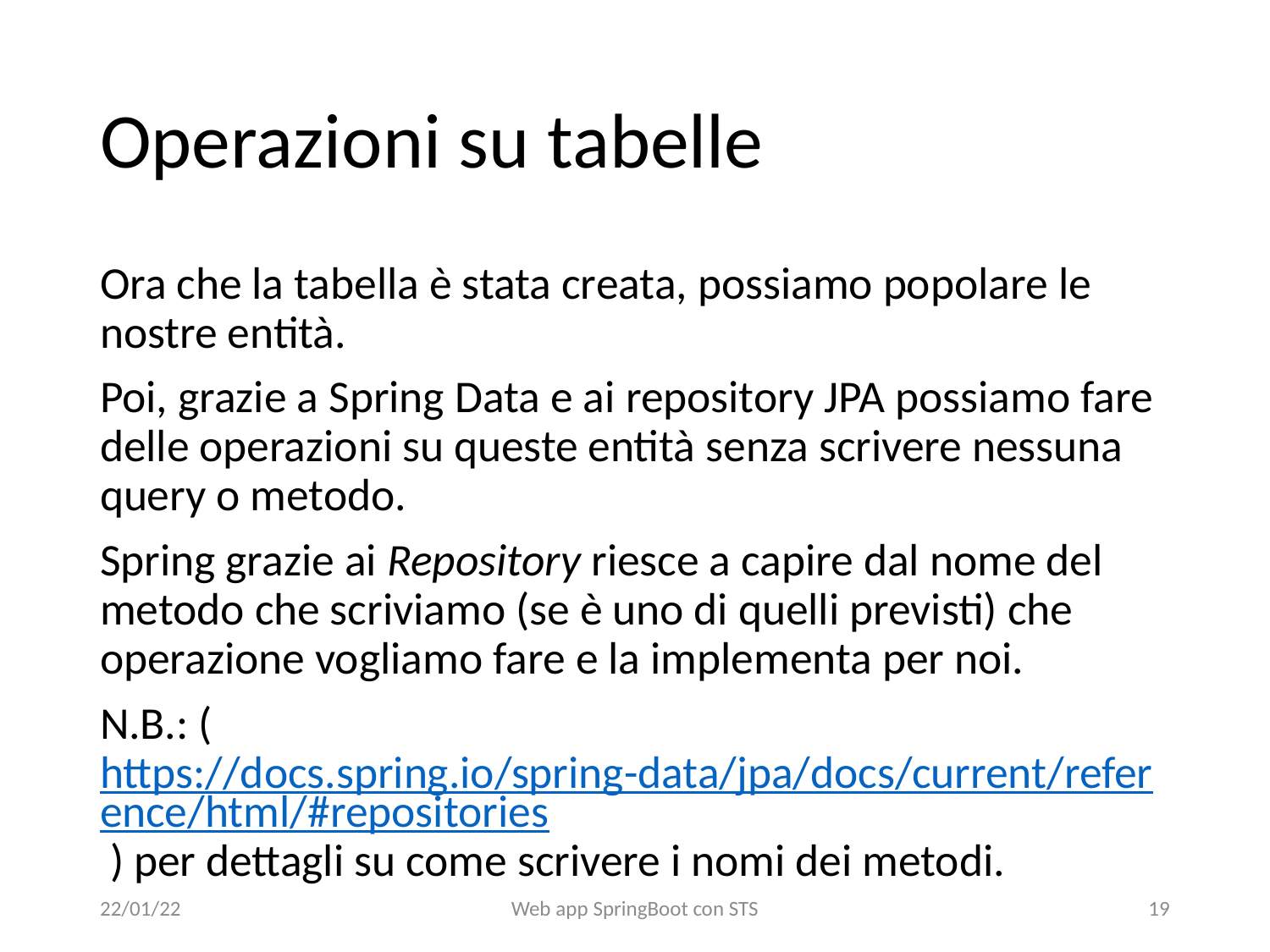

# Operazioni su tabelle
Ora che la tabella è stata creata, possiamo popolare le nostre entità.
Poi, grazie a Spring Data e ai repository JPA possiamo fare delle operazioni su queste entità senza scrivere nessuna query o metodo.
Spring grazie ai Repository riesce a capire dal nome del metodo che scriviamo (se è uno di quelli previsti) che operazione vogliamo fare e la implementa per noi.
N.B.: (https://docs.spring.io/spring-data/jpa/docs/current/reference/html/#repositories ) per dettagli su come scrivere i nomi dei metodi.
22/01/22
Web app SpringBoot con STS
19